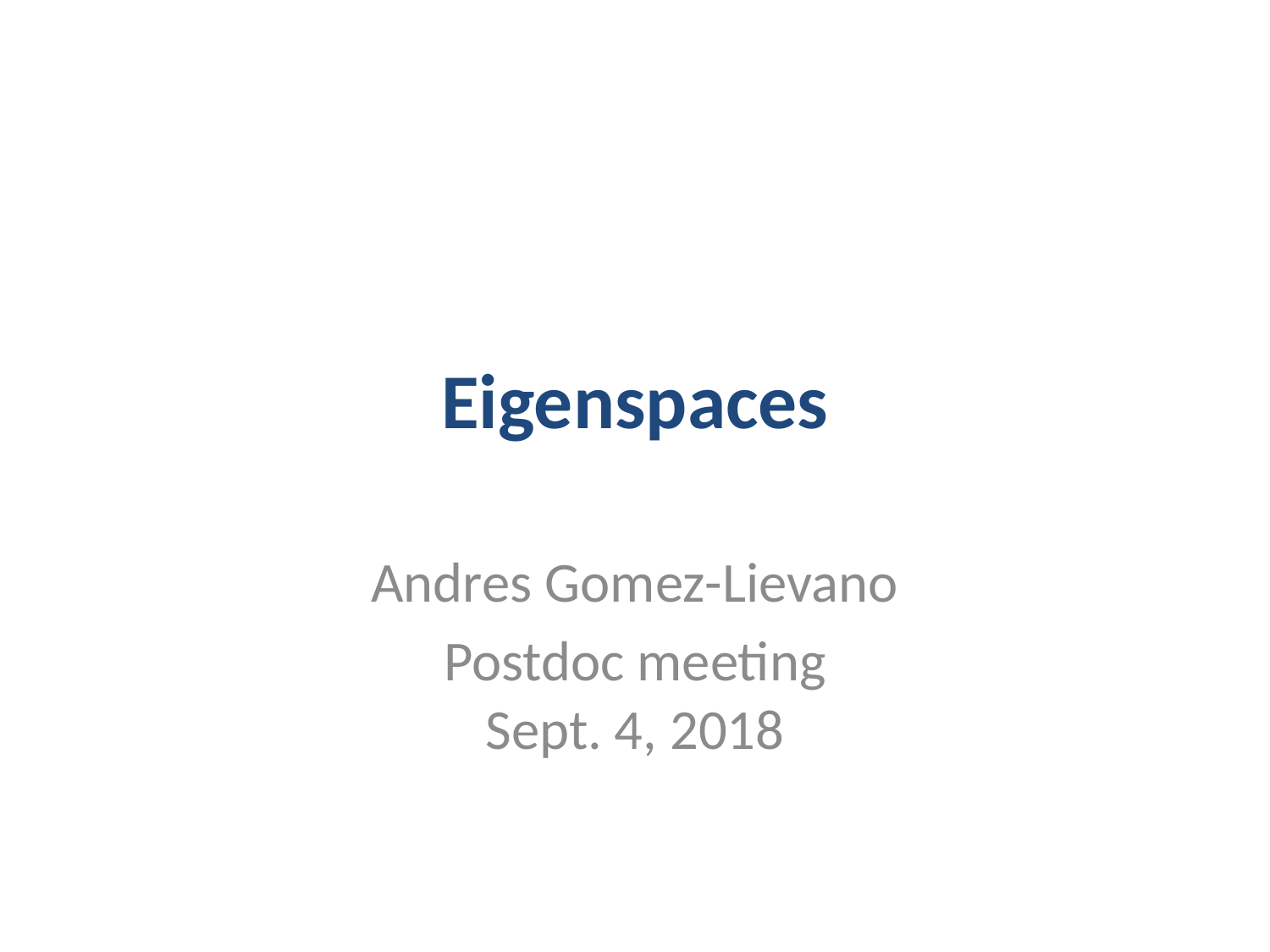

# Eigenspaces
Andres Gomez-Lievano
Postdoc meeting
Sept. 4, 2018